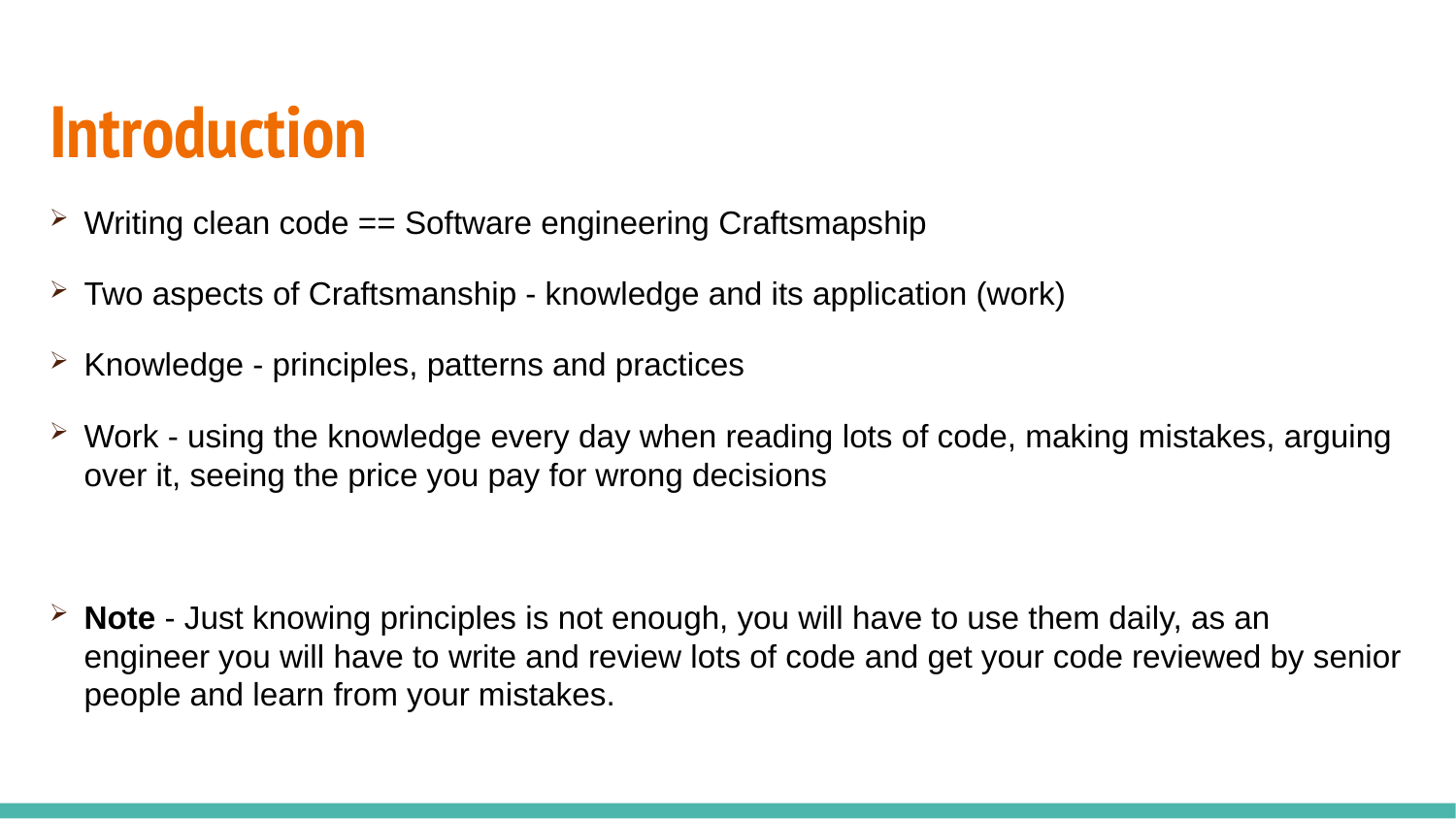

# Introduction
Writing clean code == Software engineering Craftsmapship
Two aspects of Craftsmanship - knowledge and its application (work)
Knowledge - principles, patterns and practices
Work - using the knowledge every day when reading lots of code, making mistakes, arguing over it, seeing the price you pay for wrong decisions

Note - Just knowing principles is not enough, you will have to use them daily, as an engineer you will have to write and review lots of code and get your code reviewed by senior people and learn from your mistakes.